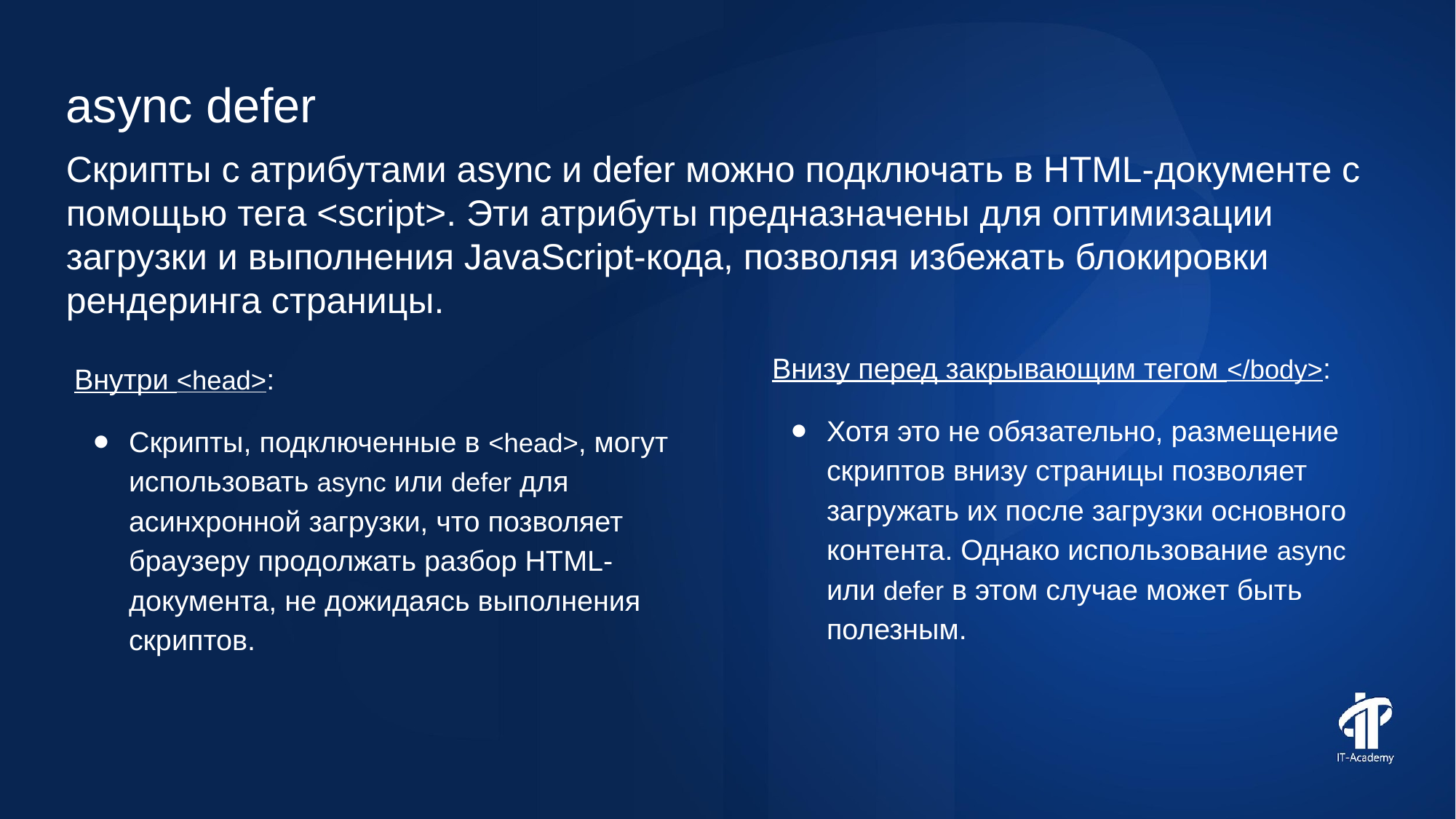

async defer
Скрипты с атрибутами async и defer можно подключать в HTML-документе с помощью тега <script>. Эти атрибуты предназначены для оптимизации загрузки и выполнения JavaScript-кода, позволяя избежать блокировки рендеринга страницы.
Внизу перед закрывающим тегом </body>:
Хотя это не обязательно, размещение скриптов внизу страницы позволяет загружать их после загрузки основного контента. Однако использование async или defer в этом случае может быть полезным.
Внутри <head>:
Скрипты, подключенные в <head>, могут использовать async или defer для асинхронной загрузки, что позволяет браузеру продолжать разбор HTML-документа, не дожидаясь выполнения скриптов.